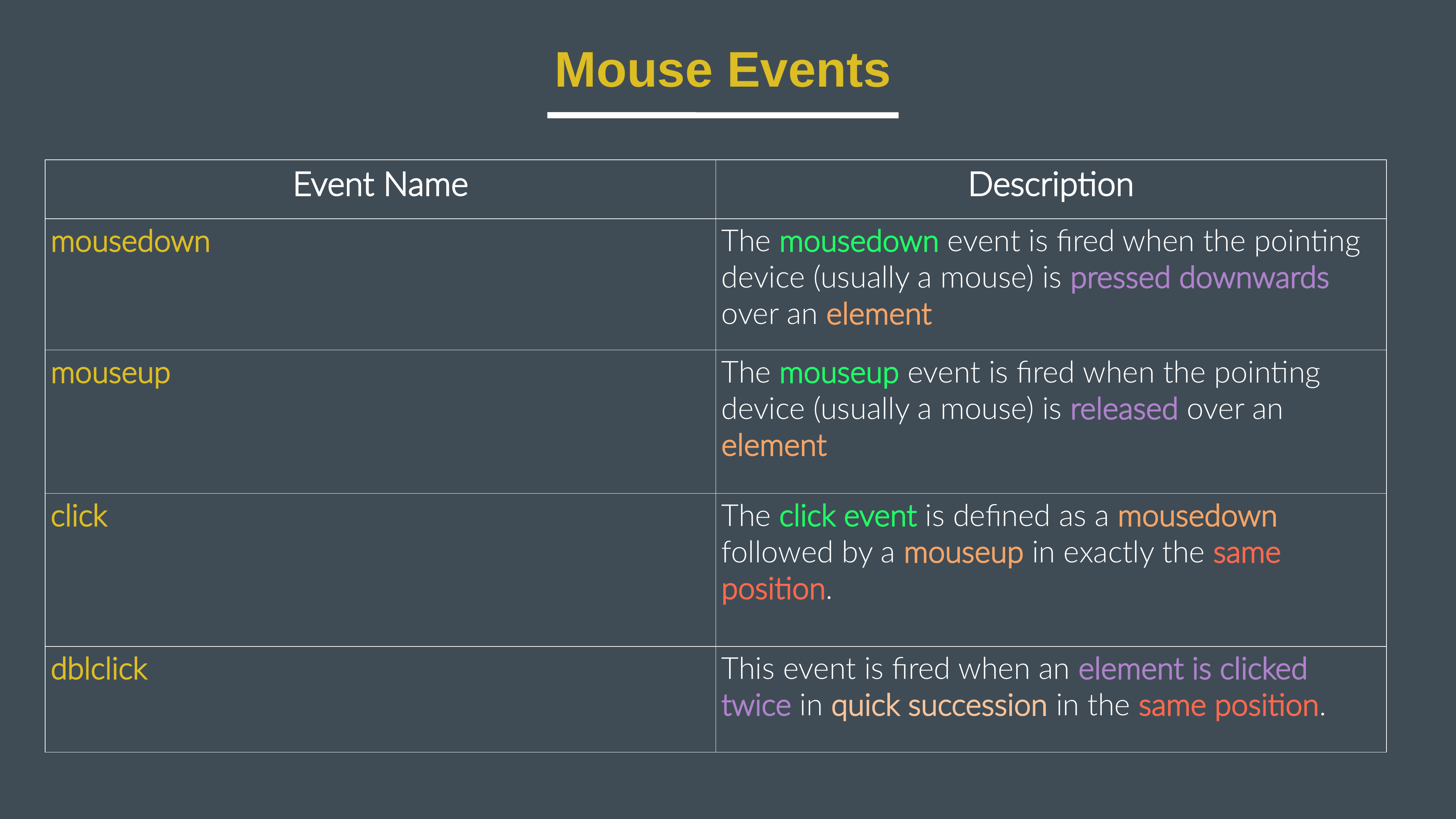

Mouse Events
| Event Name | Description |
| --- | --- |
| mousedown | The mousedown event is fired when the pointing device (usually a mouse) is pressed downwards over an element |
| mouseup | The mouseup event is fired when the pointing device (usually a mouse) is released over an element |
| click | The click event is defined as a mousedown followed by a mouseup in exactly the same position. |
| dblclick | This event is fired when an element is clicked twice in quick succession in the same position. |